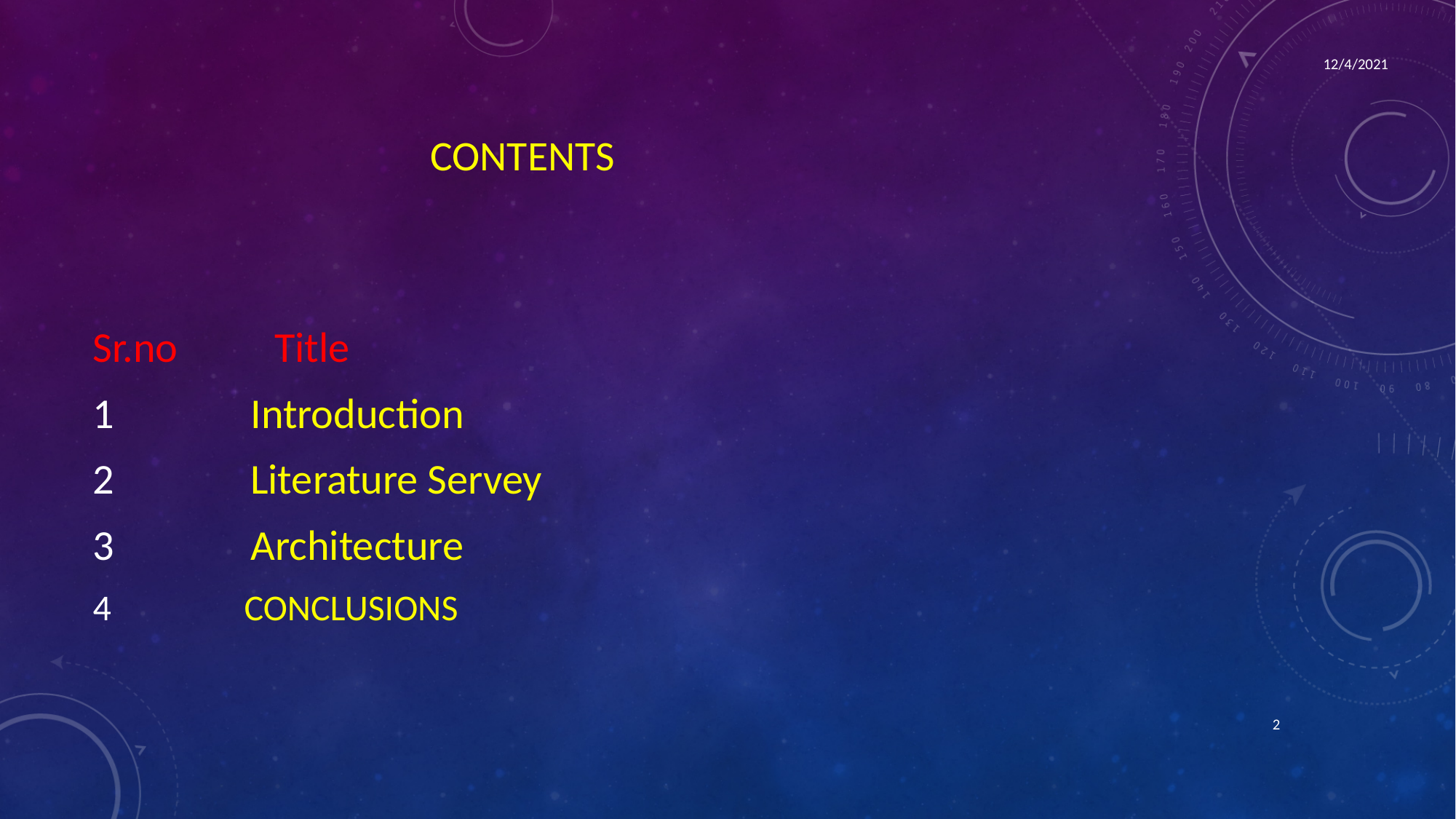

12/4/2021
# CONTENTS
Sr.no          Title
          Introduction
          Literature Servey
          Architecture
           CONCLUSIONS
2